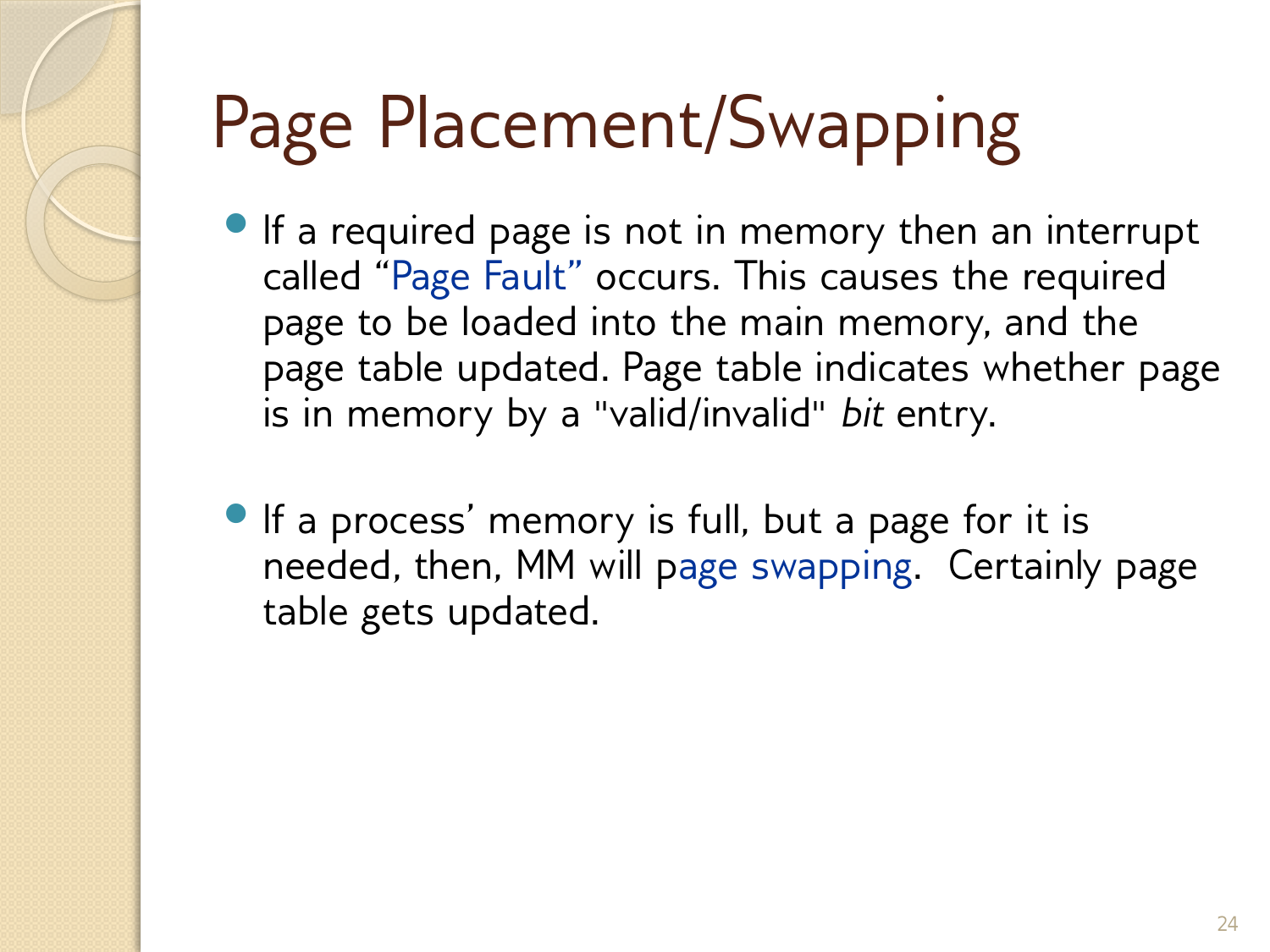

# Page Placement/Swapping
If a required page is not in memory then an interrupt called “Page Fault” occurs. This causes the required page to be loaded into the main memory, and the page table updated. Page table indicates whether page is in memory by a "valid/invalid" bit entry.
If a process’ memory is full, but a page for it is needed, then, MM will page swapping.  Certainly page table gets updated.
24